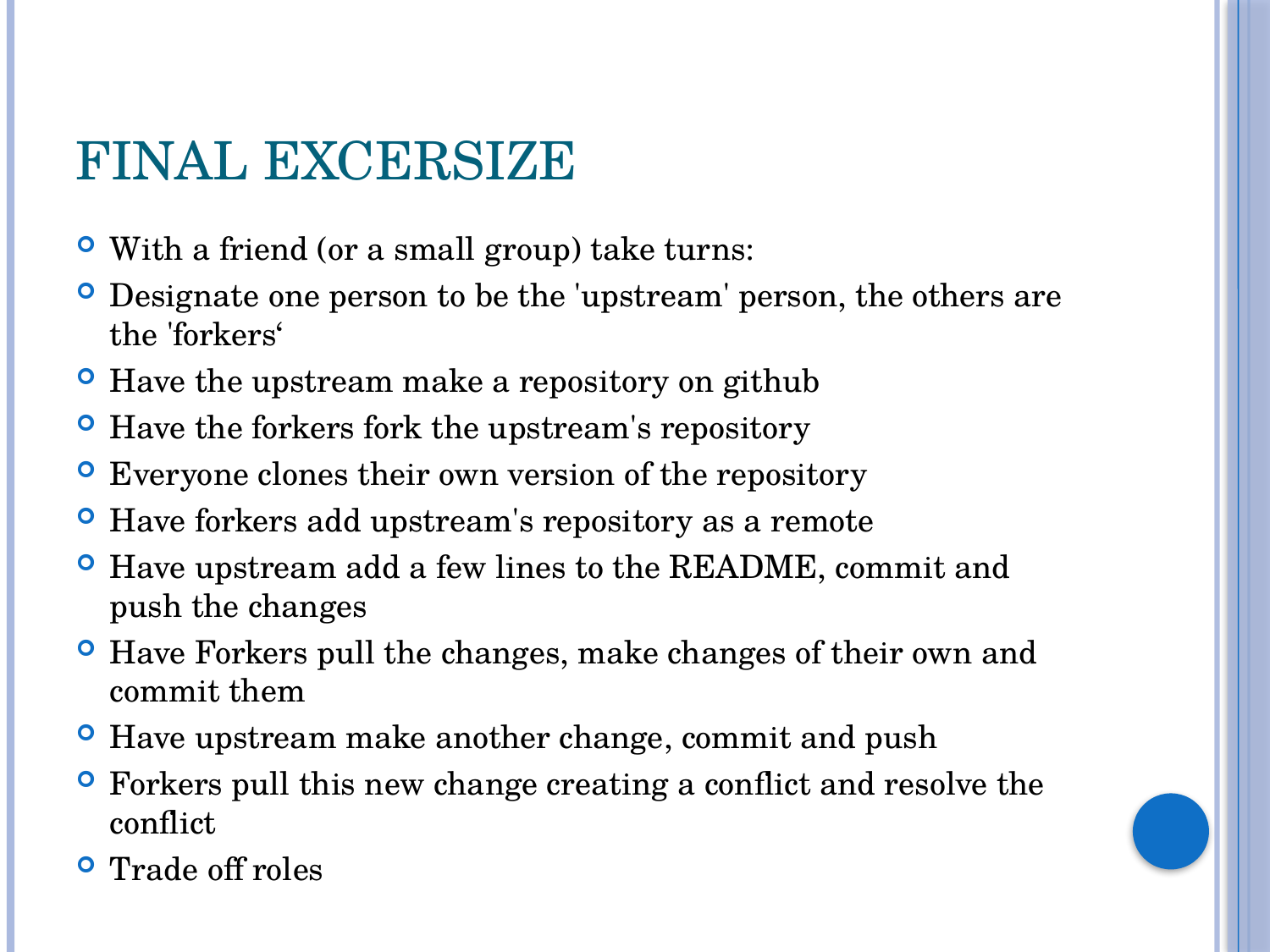

# Final Excersize
With a friend (or a small group) take turns:
Designate one person to be the 'upstream' person, the others are the 'forkers‘
Have the upstream make a repository on github
Have the forkers fork the upstream's repository
Everyone clones their own version of the repository
Have forkers add upstream's repository as a remote
Have upstream add a few lines to the README, commit and push the changes
Have Forkers pull the changes, make changes of their own and commit them
Have upstream make another change, commit and push
Forkers pull this new change creating a conflict and resolve the conflict
Trade off roles